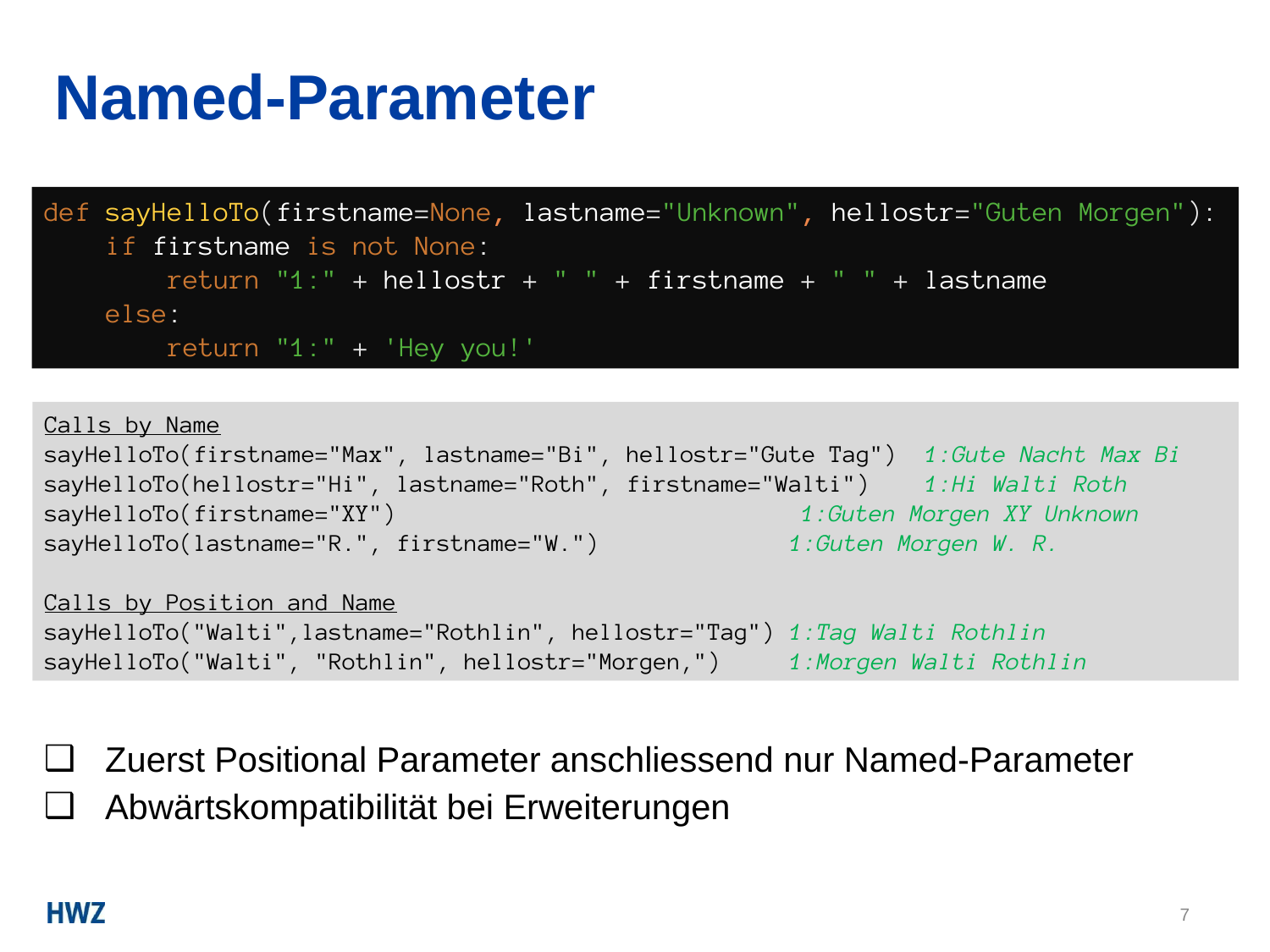

# Named-Parameter
def sayHelloTo(firstname=None, lastname="Unknown", hellostr="Guten Morgen"):
    if firstname is not None:
        return "1:" + hellostr + " " + firstname + " " + lastname
    else:
        return "1:" + 'Hey you!'
Calls by Name
sayHelloTo(firstname="Max", lastname="Bi", hellostr="Gute Tag")  1:Gute Nacht Max Bi
sayHelloTo(hellostr="Hi", lastname="Roth", firstname="Walti")    1:Hi Walti Roth
sayHelloTo(firstname="XY") 			         1:Guten Morgen XY Unknown
sayHelloTo(lastname="R.", firstname="W.")              1:Guten Morgen W. R.

Calls by Position and Name
sayHelloTo("Walti",lastname="Rothlin", hellostr="Tag") 1:Tag Walti Rothlin
sayHelloTo("Walti", "Rothlin", hellostr="Morgen,")     1:Morgen Walti Rothlin
Zuerst Positional Parameter anschliessend nur Named-Parameter
Abwärtskompatibilität bei Erweiterungen
7